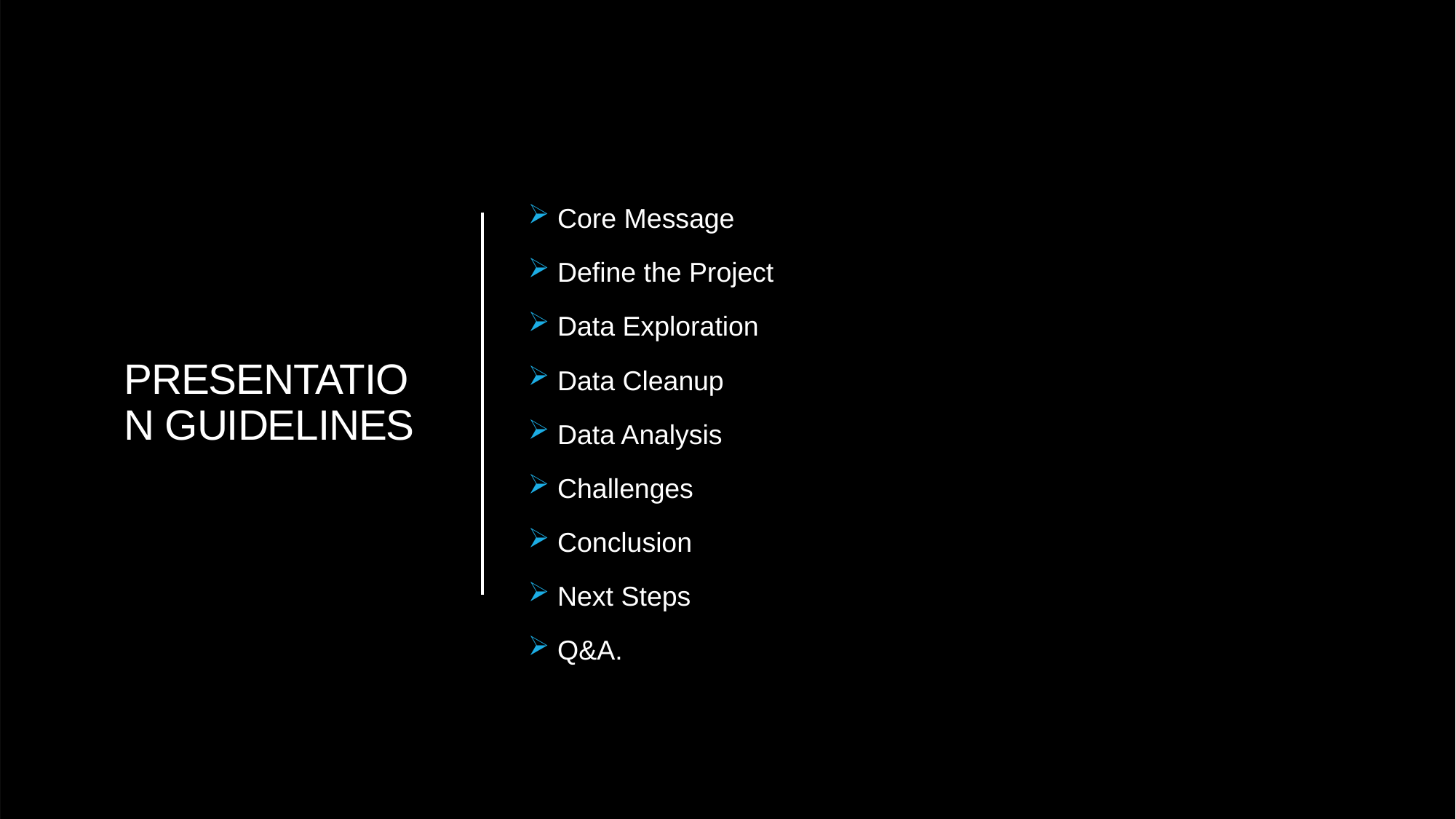

# PRESENTATION GUIDELINES
 Core Message
 Define the Project
 Data Exploration
 Data Cleanup
 Data Analysis
 Challenges
 Conclusion
 Next Steps
 Q&A.